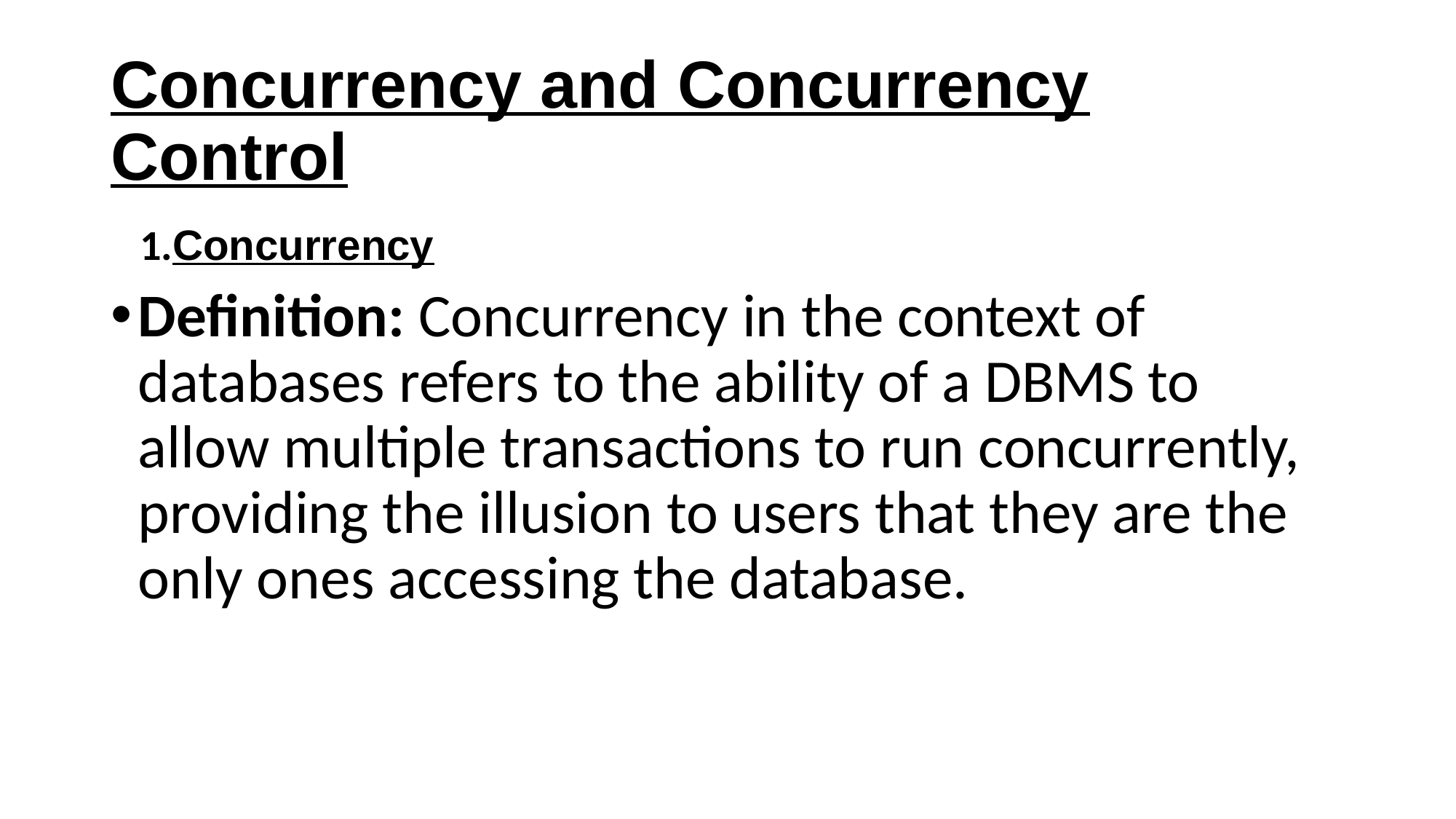

# Concurrency and Concurrency Control
   1.Concurrency
Definition: Concurrency in the context of databases refers to the ability of a DBMS to allow multiple transactions to run concurrently, providing the illusion to users that they are the only ones accessing the database.